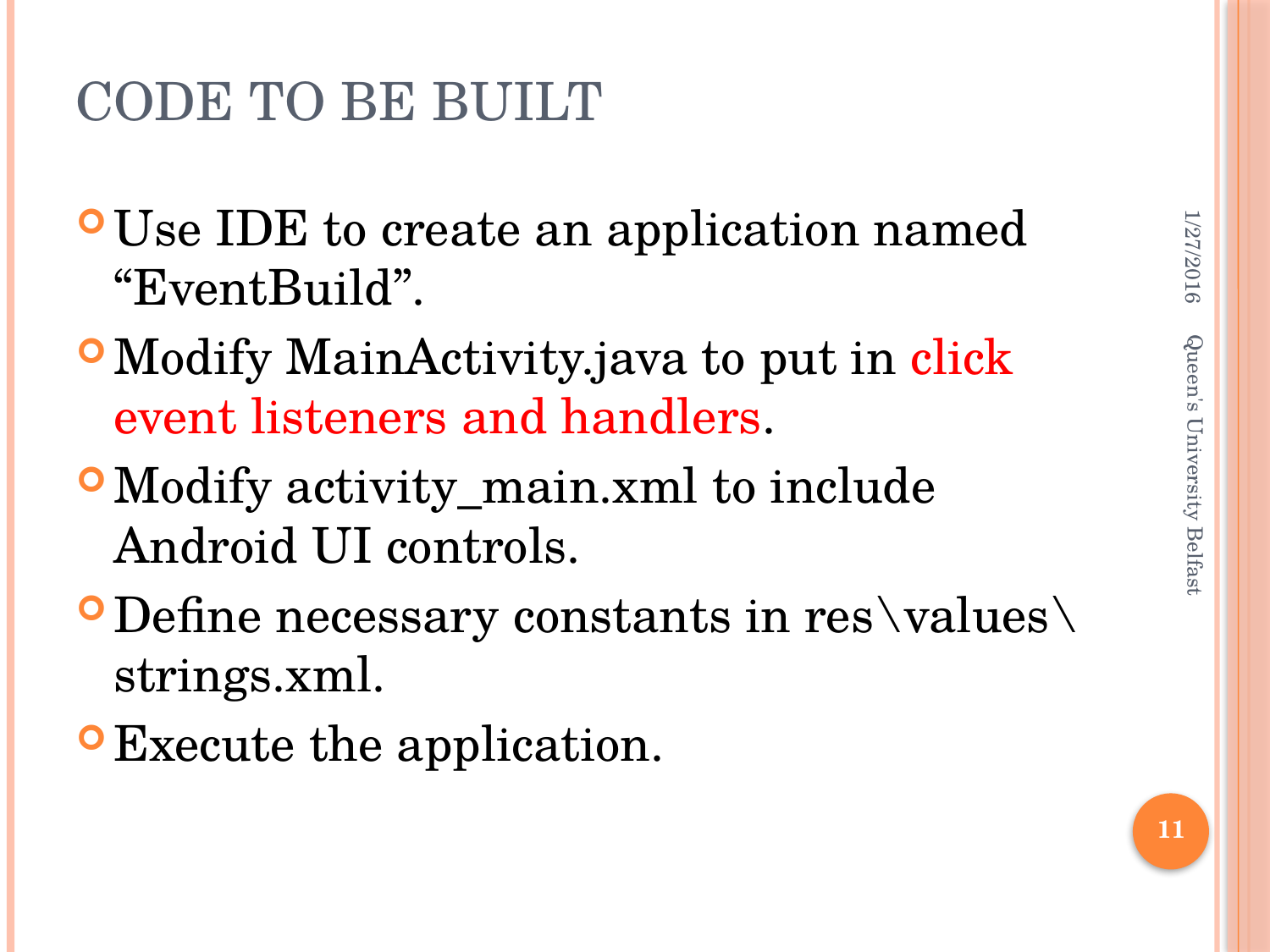

# Code to be built
1/27/2016
Use IDE to create an application named “EventBuild”.
Modify MainActivity.java to put in click event listeners and handlers.
Modify activity_main.xml to include Android UI controls.
Define necessary constants in res\values\strings.xml.
Execute the application.
Queen's University Belfast
11